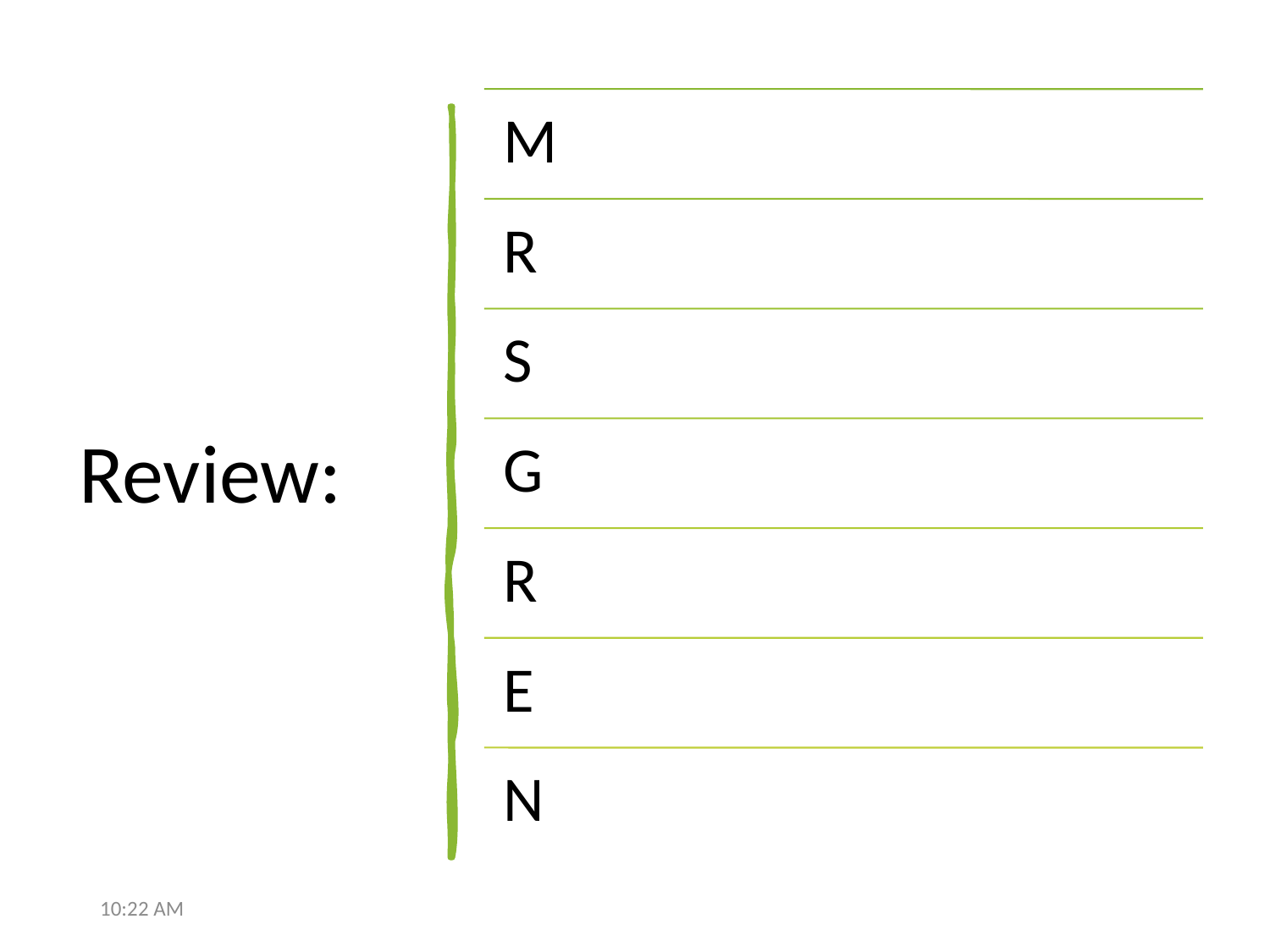

M
R
S
G
R
E
N
# Review:

10:22 AM